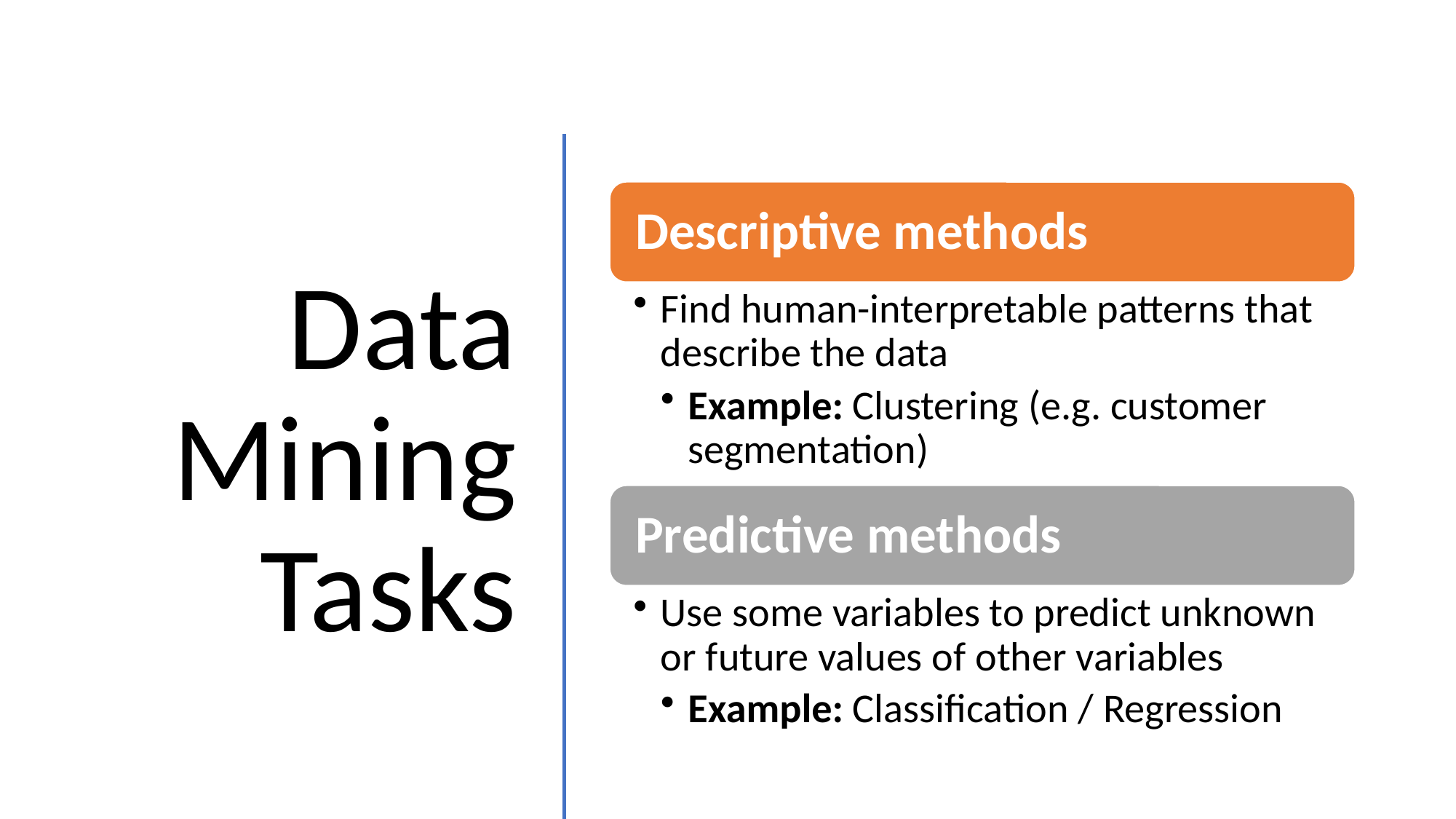

# Data Mining Tasks
Descriptive methods
Find human-interpretable patterns that
describe the data
Example: Clustering (e.g. customer segmentation)
Predictive methods
Use some variables to predict unknown
or future values of other variables
Example: Classification / Regression